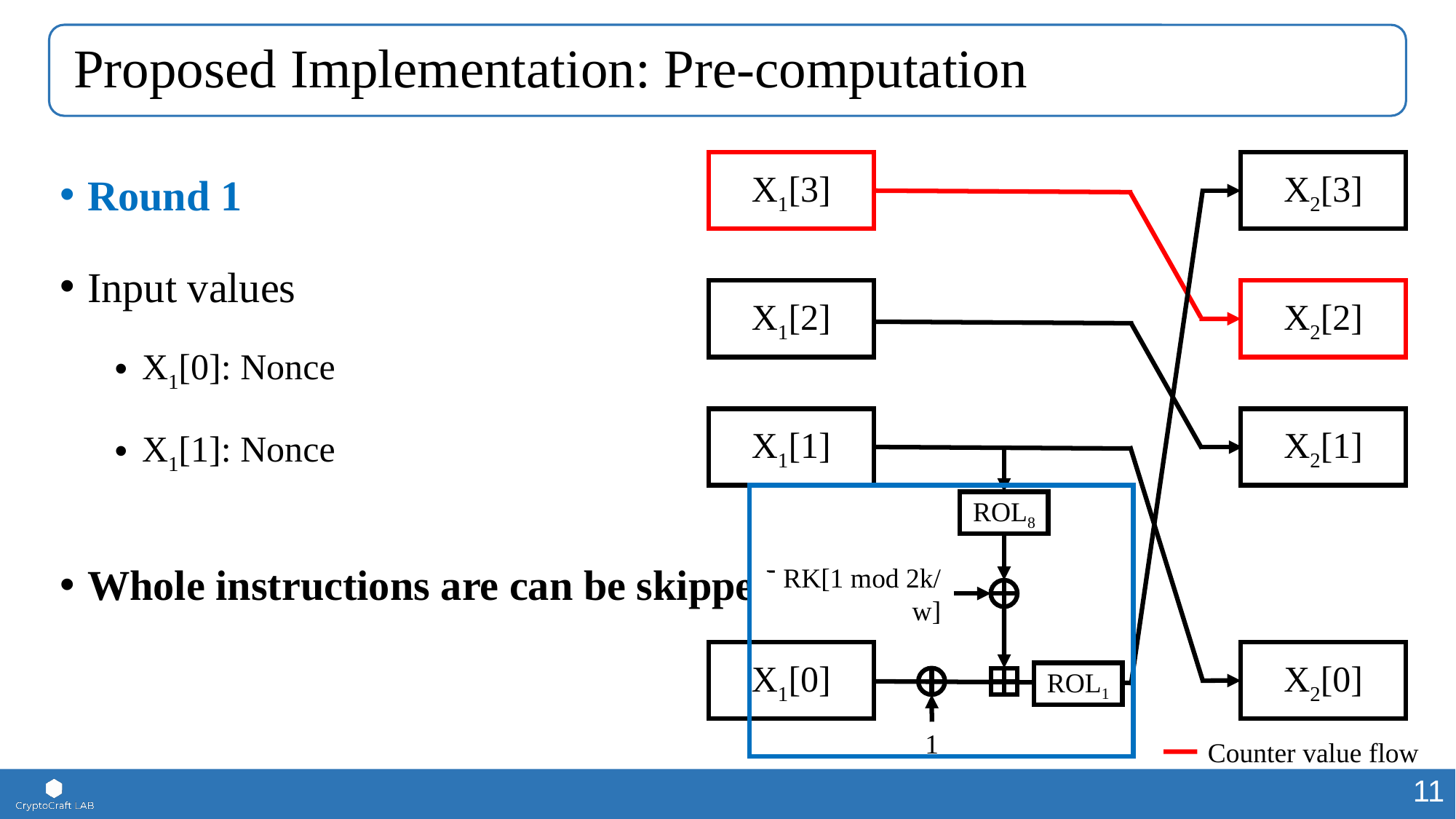

# Proposed Implementation: Pre-computation
Round 1
Input values
X1[0]: Nonce
X1[1]: Nonce

Whole instructions are can be skipped
X1[3]
X2[3]
X1[2]
X2[2]
X1[1]
X2[1]

ROL8
RK[1 mod 2k/w]

X1[0]
X2[0]
ROL1

1
Counter value flow